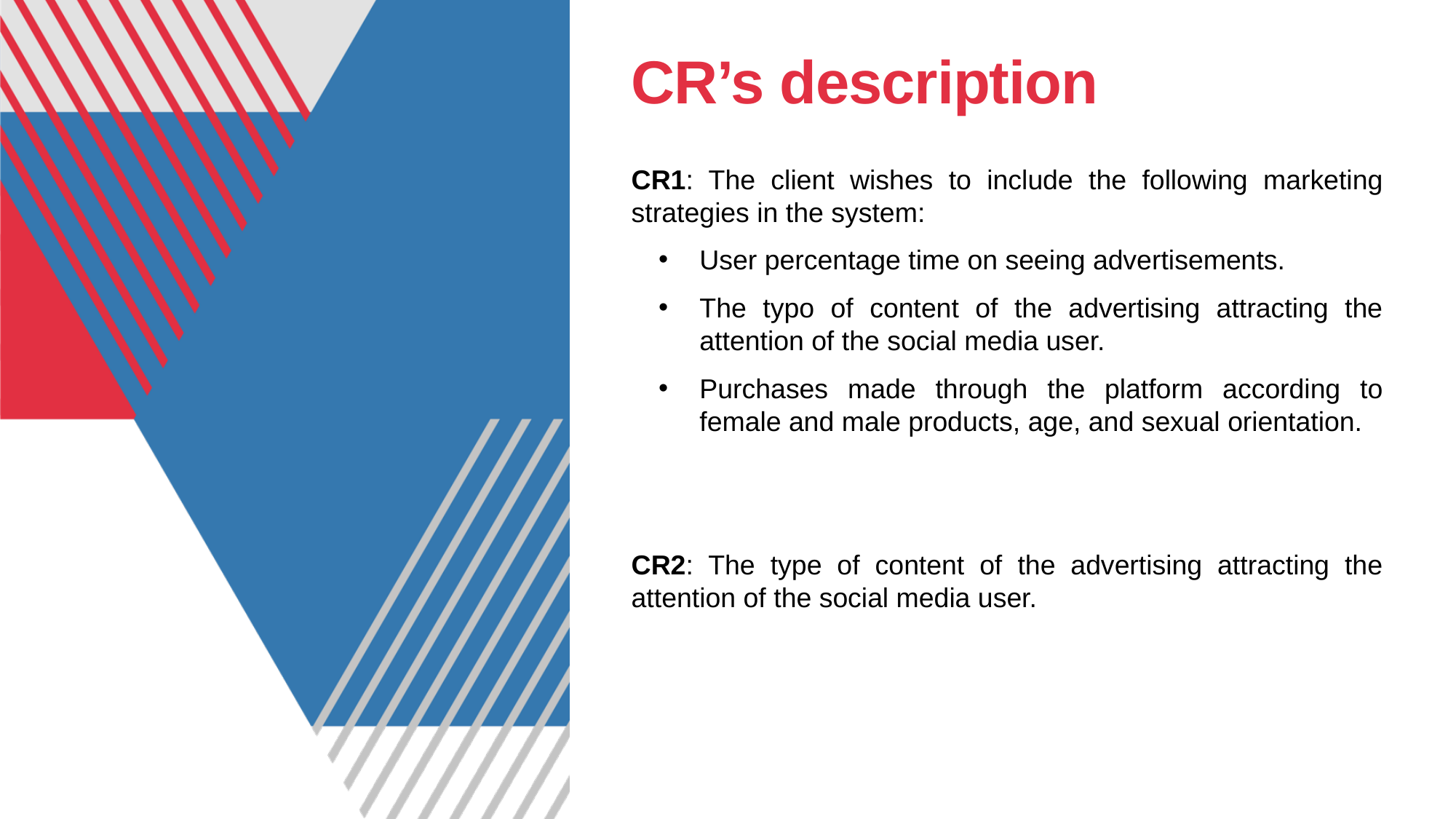

# CR’s description
CR1: The client wishes to include the following marketing strategies in the system:
User percentage time on seeing advertisements.
The typo of content of the advertising attracting the attention of the social media user.
Purchases made through the platform according to female and male products, age, and sexual orientation.

CR2: The type of content of the advertising attracting the attention of the social media user.